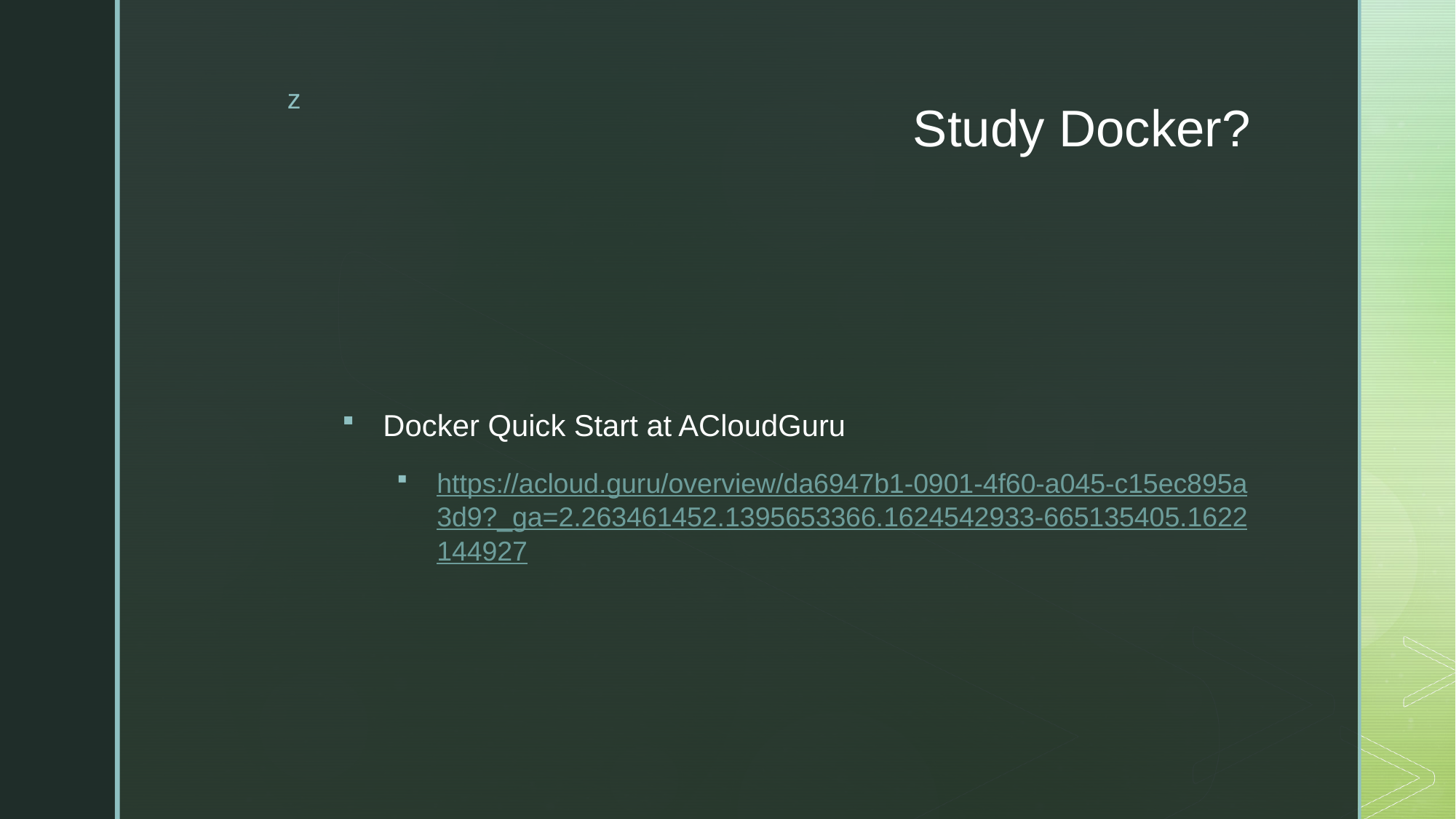

# Study Docker?
Docker Quick Start at ACloudGuru
https://acloud.guru/overview/da6947b1-0901-4f60-a045-c15ec895a3d9?_ga=2.263461452.1395653366.1624542933-665135405.1622144927